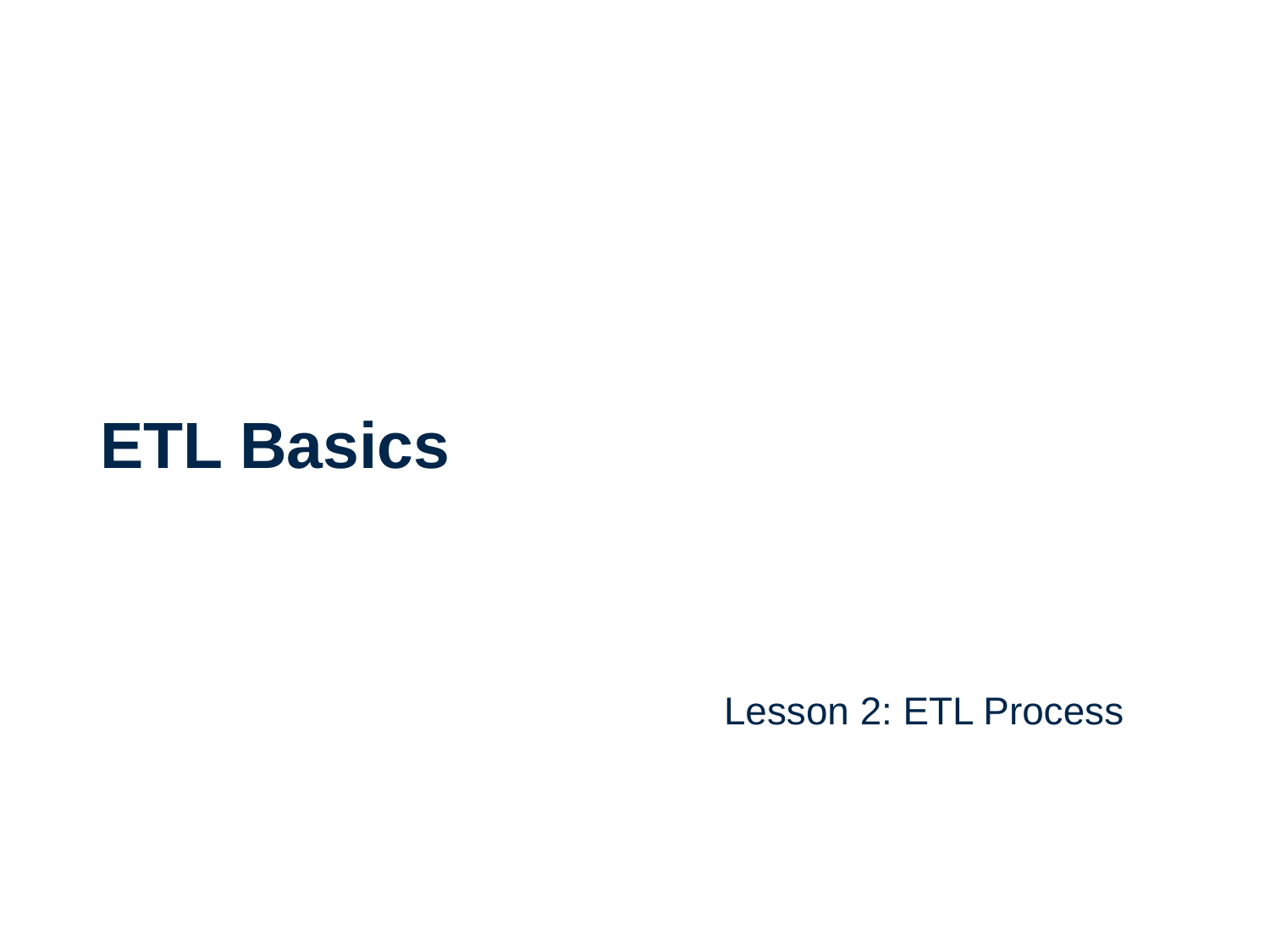

# ETL Basics
Lesson 2: ETL Process